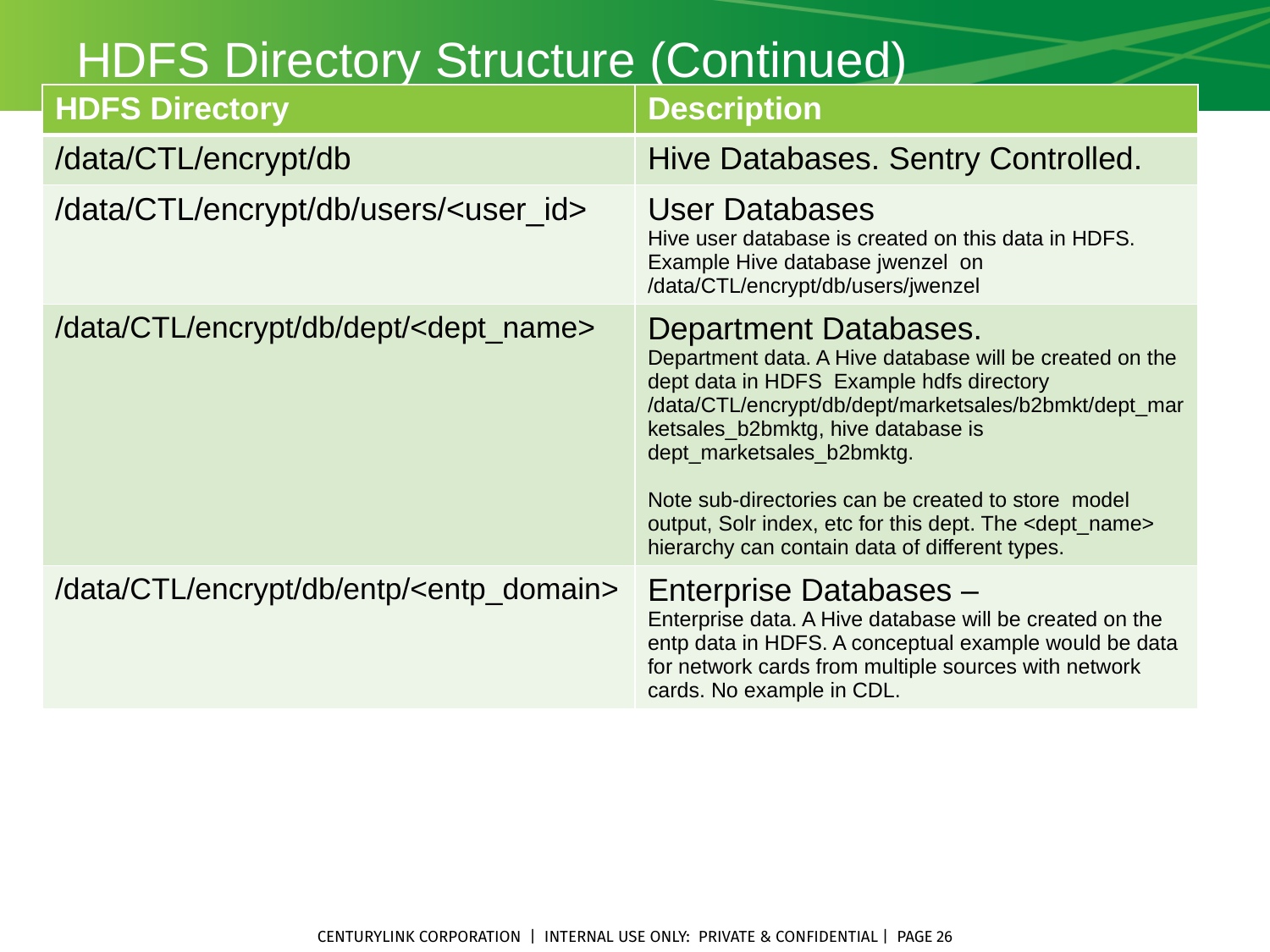

# HDFS Directory Structure (Continued)
| HDFS Directory | Description |
| --- | --- |
| /data/CTL/encrypt/db | Hive Databases. Sentry Controlled. |
| /data/CTL/encrypt/db/users/<user\_id> | User Databases Hive user database is created on this data in HDFS. Example Hive database jwenzel on /data/CTL/encrypt/db/users/jwenzel |
| /data/CTL/encrypt/db/dept/<dept\_name> | Department Databases. Department data. A Hive database will be created on the dept data in HDFS Example hdfs directory /data/CTL/encrypt/db/dept/marketsales/b2bmkt/dept\_marketsales\_b2bmktg, hive database is dept\_marketsales\_b2bmktg. Note sub-directories can be created to store model output, Solr index, etc for this dept. The <dept\_name> hierarchy can contain data of different types. |
| /data/CTL/encrypt/db/entp/<entp\_domain> | Enterprise Databases – Enterprise data. A Hive database will be created on the entp data in HDFS. A conceptual example would be data for network cards from multiple sources with network cards. No example in CDL. |